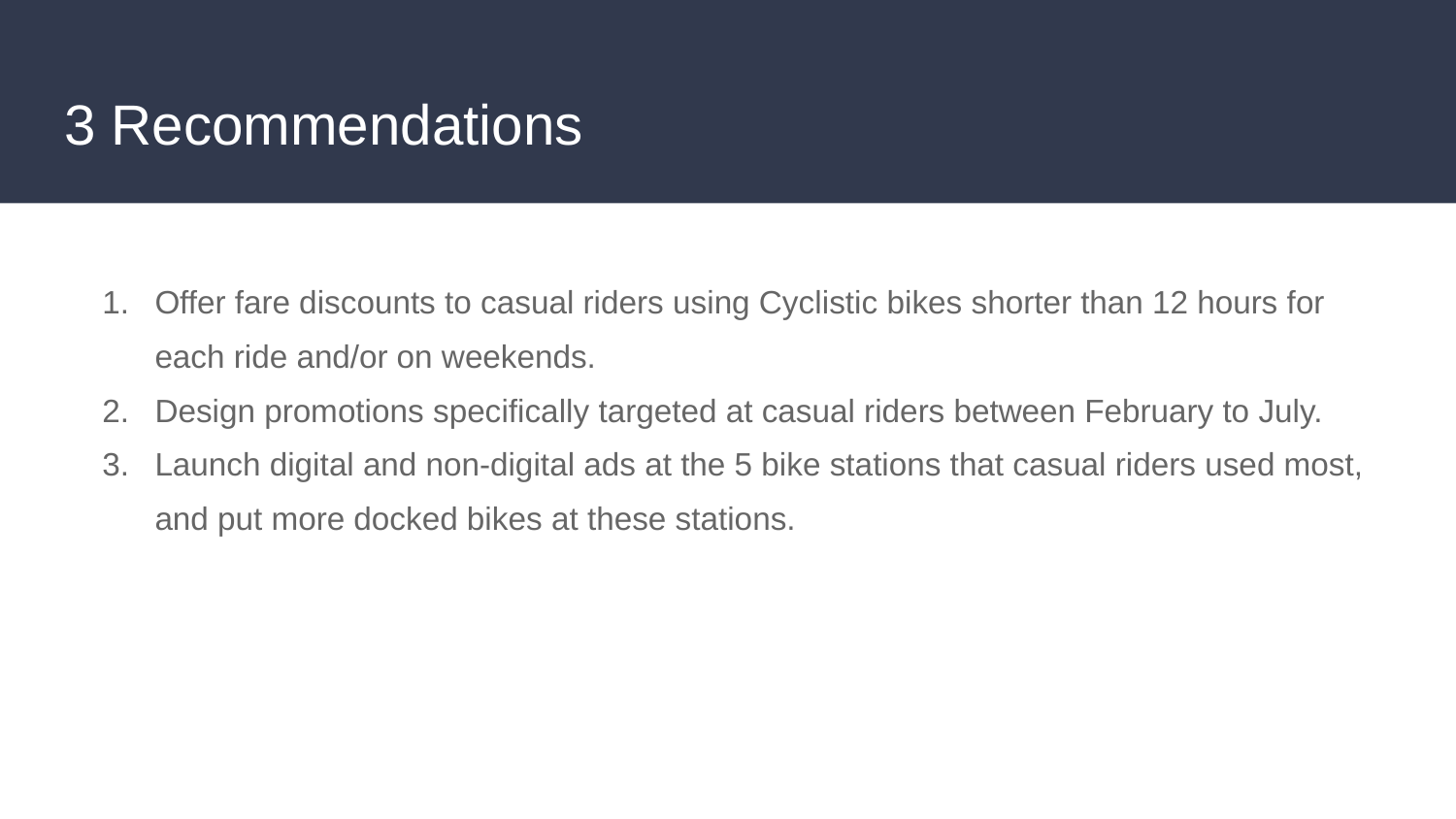

# 3 Recommendations
Company

Offer fare discounts to casual riders using Cyclistic bikes shorter than 12 hours for each ride and/or on weekends.
Design promotions specifically targeted at casual riders between February to July.
Launch digital and non-digital ads at the 5 bike stations that casual riders used most, and put more docked bikes at these stations.